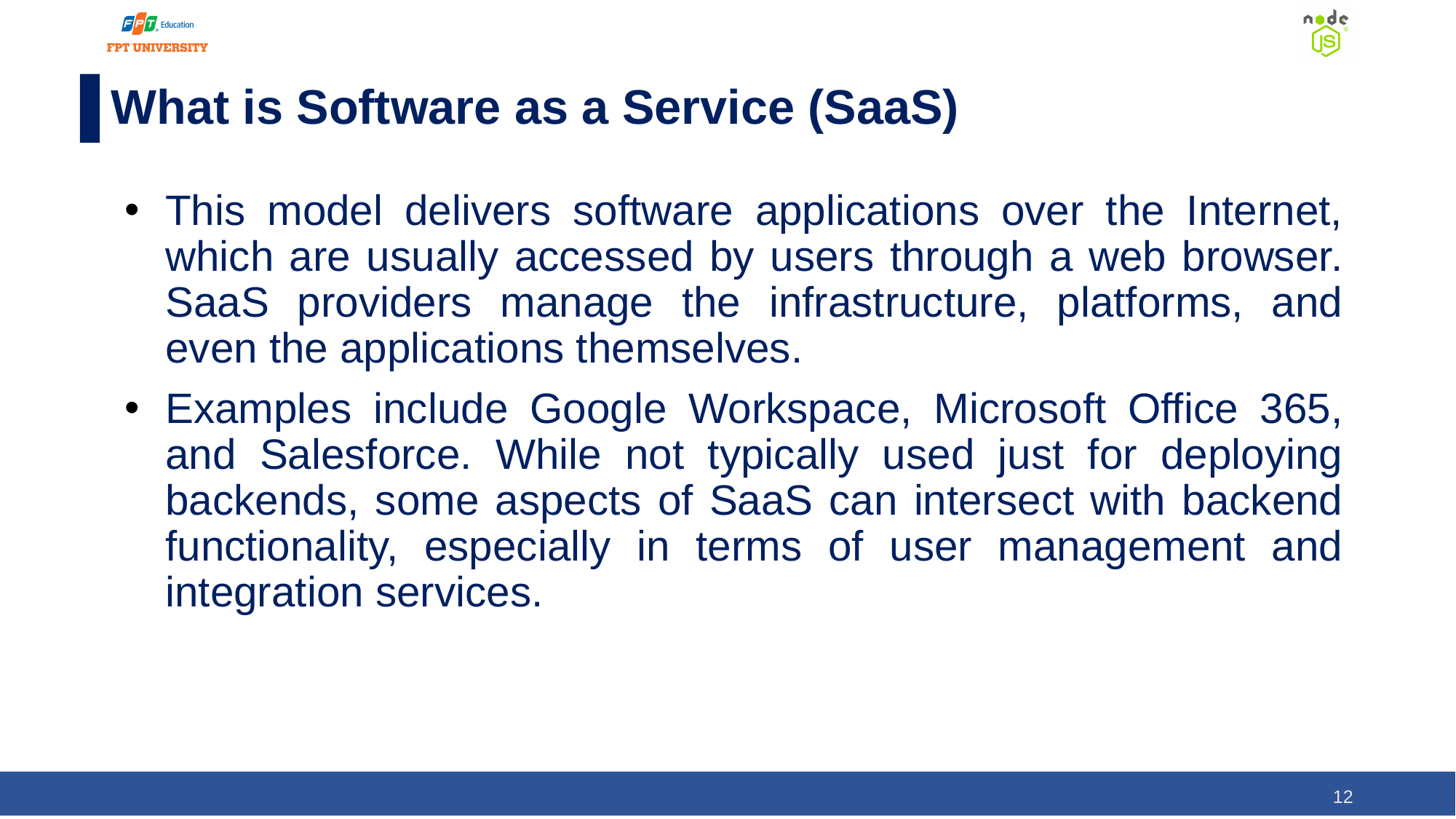

# What is Software as a Service (SaaS)
This model delivers software applications over the Internet, which are usually accessed by users through a web browser. SaaS providers manage the infrastructure, platforms, and even the applications themselves.
Examples include Google Workspace, Microsoft Office 365, and Salesforce. While not typically used just for deploying backends, some aspects of SaaS can intersect with backend functionality, especially in terms of user management and integration services.
12